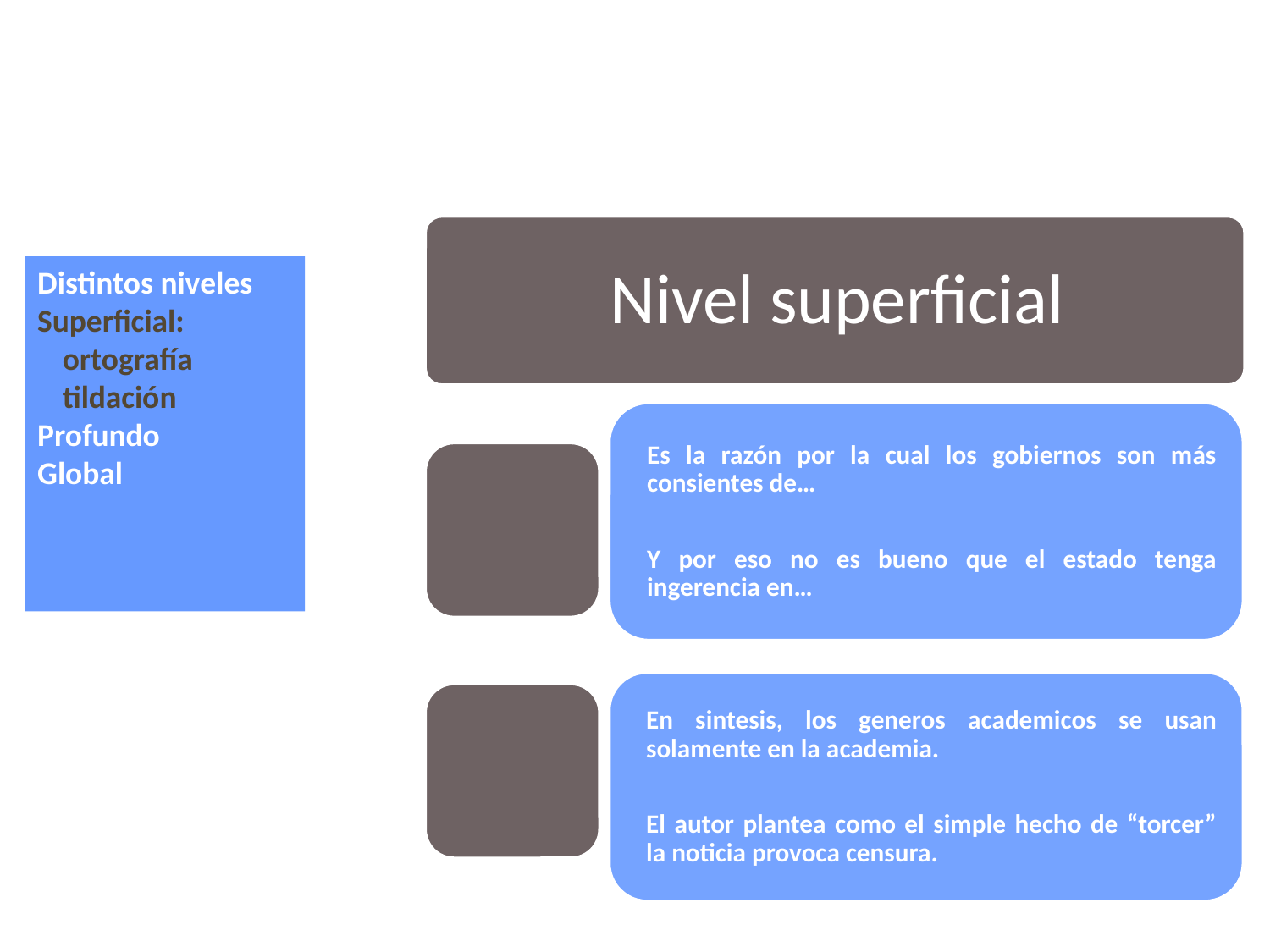

# Problemas de escritura por niveles
Nivel superficial
Es la razón por la cual los gobiernos son más consientes de…

Y por eso no es bueno que el estado tenga ingerencia en…
En sintesis, los generos academicos se usan solamente en la academia.

El autor plantea como el simple hecho de “torcer” la noticia provoca censura.
Distintos niveles
Superficial:
ortografía tildación
Profundo
Global